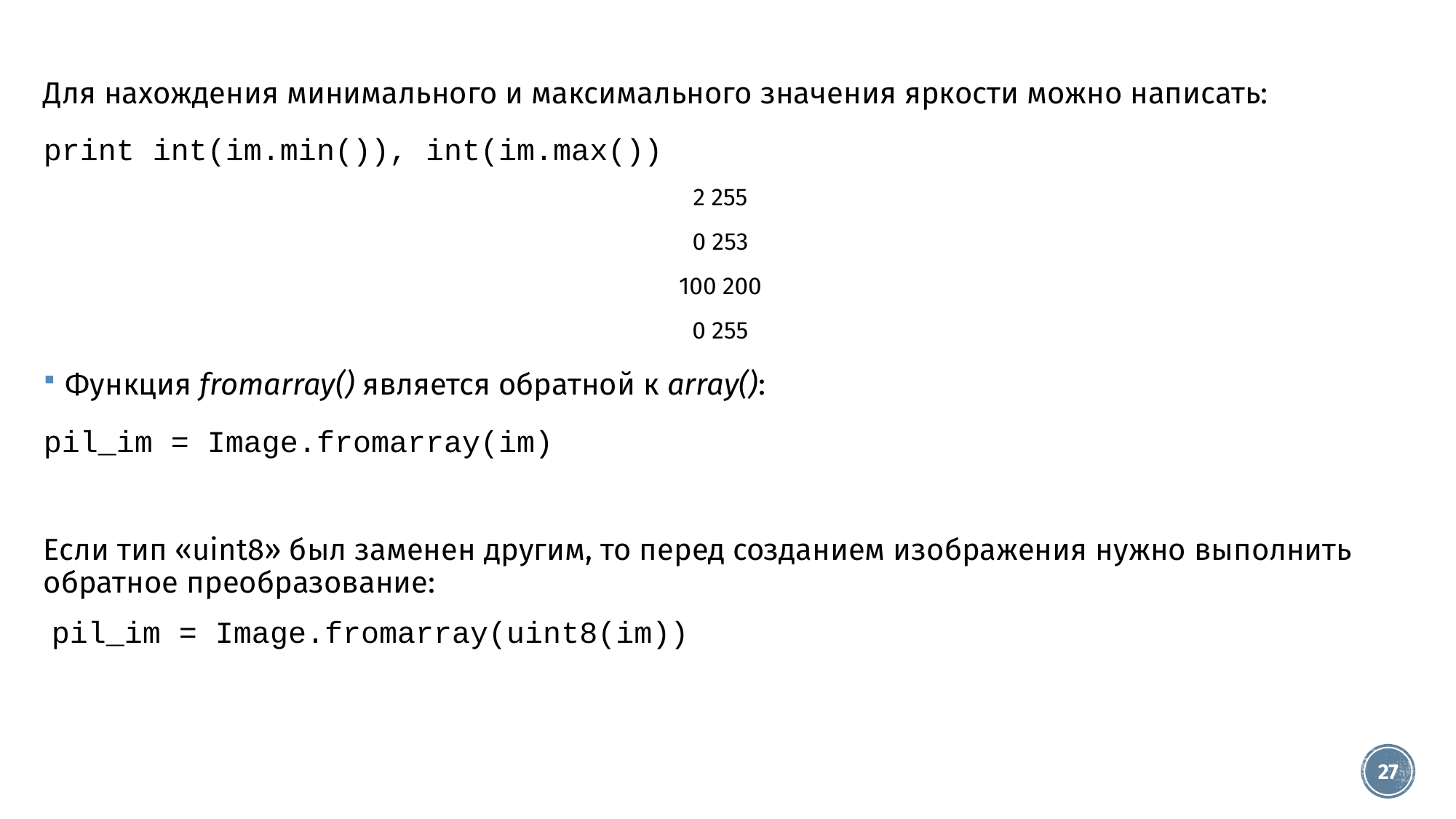

Для нахождения минимального и максимального значения яркости можно написать:
print int(im.min()), int(im.max())
2 255
0 253
100 200
0 255
Функция fromarray() является обратной к array():
pil_im = Image.fromarray(im)

Если тип «uint8» был заменен другим, то перед созданием изображения нужно выполнить обратное преобразование:
 pil_im = Image.fromarray(uint8(im))
27